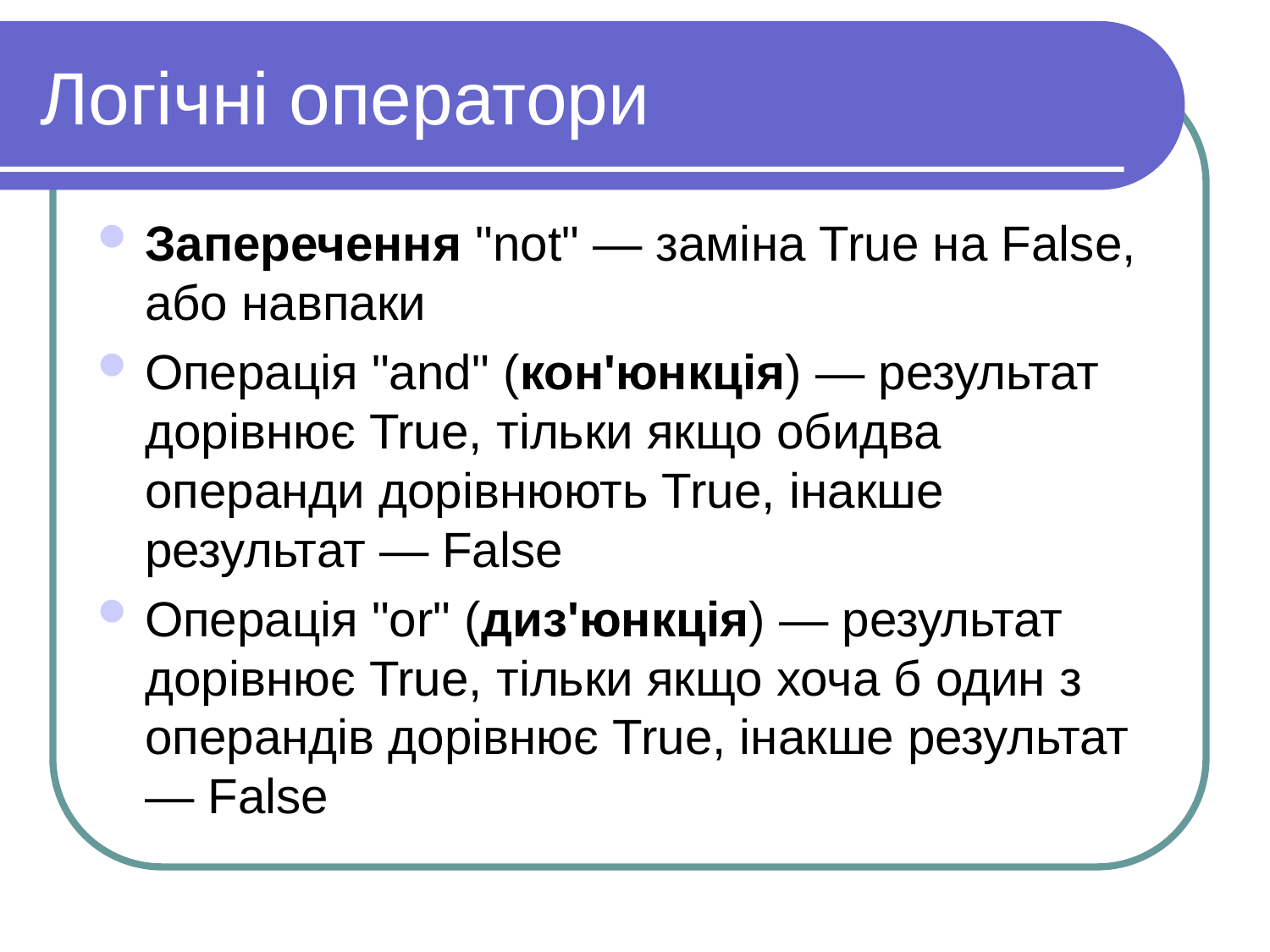

# Логічні оператори
Заперечення "not" — заміна True на False, або навпаки
Операція "and" (кон'юнкція) — результат дорівнює True, тільки якщо обидва операнди дорівнюють True, інакше результат — False
Операція "or" (диз'юнкція) — результат дорівнює True, тільки якщо хоча б один з операндів дорівнює True, інакше результат — False